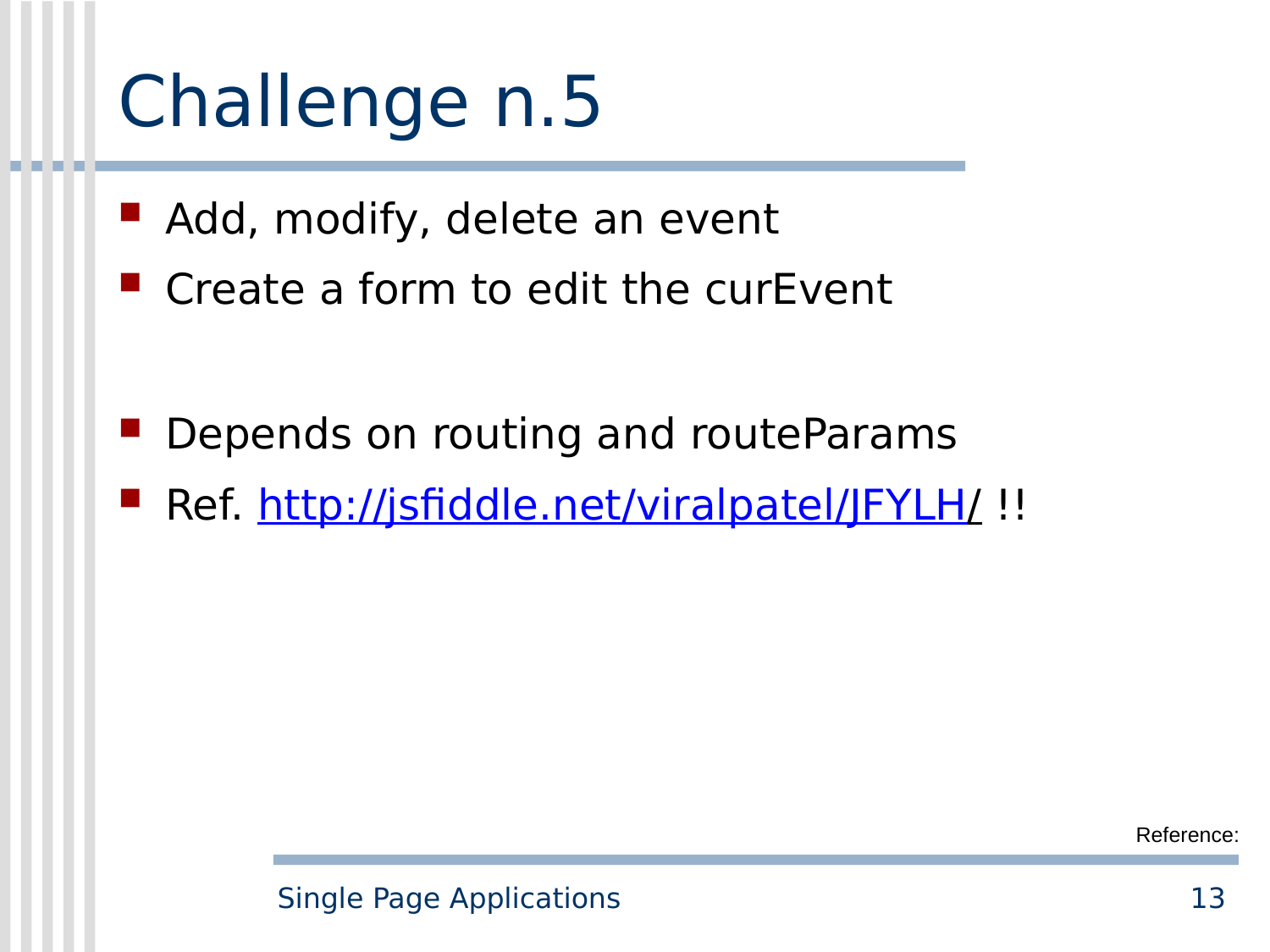

# Challenge n.5
Add, modify, delete an event
Create a form to edit the curEvent

Depends on routing and routeParams
Ref. http://jsfiddle.net/viralpatel/JFYLH/ !!
See http://viralpatel.net/blogs/angularjs-routing-and-views-tutorial-with-example/
How to Load local views (Views within <script> tag)
Add custom data $route.current.foodata
Reference:
Single Page Applications
13